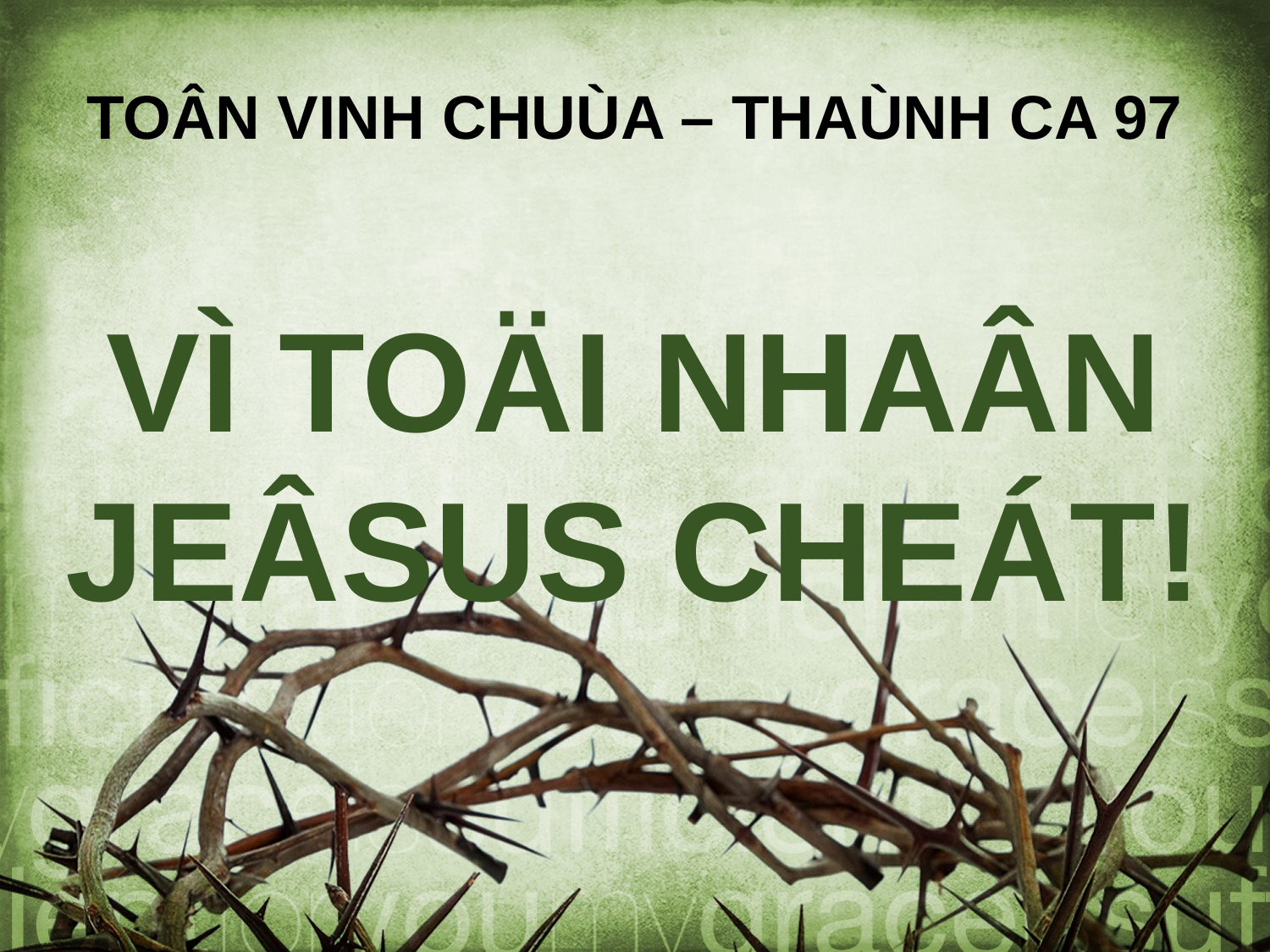

TOÂN VINH CHUÙA – THAÙNH CA 97
VÌ TOÄI NHAÂN JEÂSUS CHEÁT!